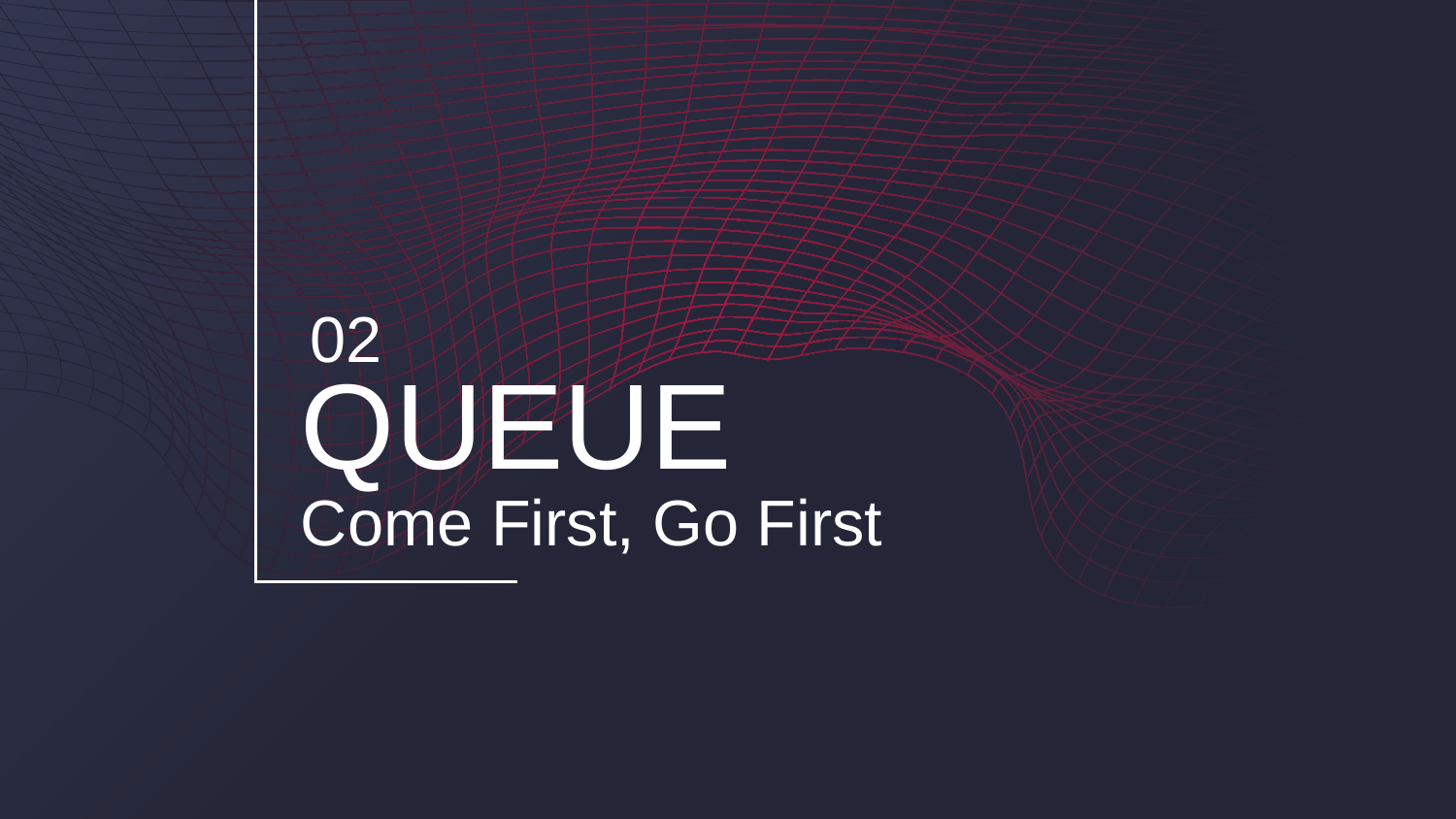

02
# QUEUE
Come First, Go First